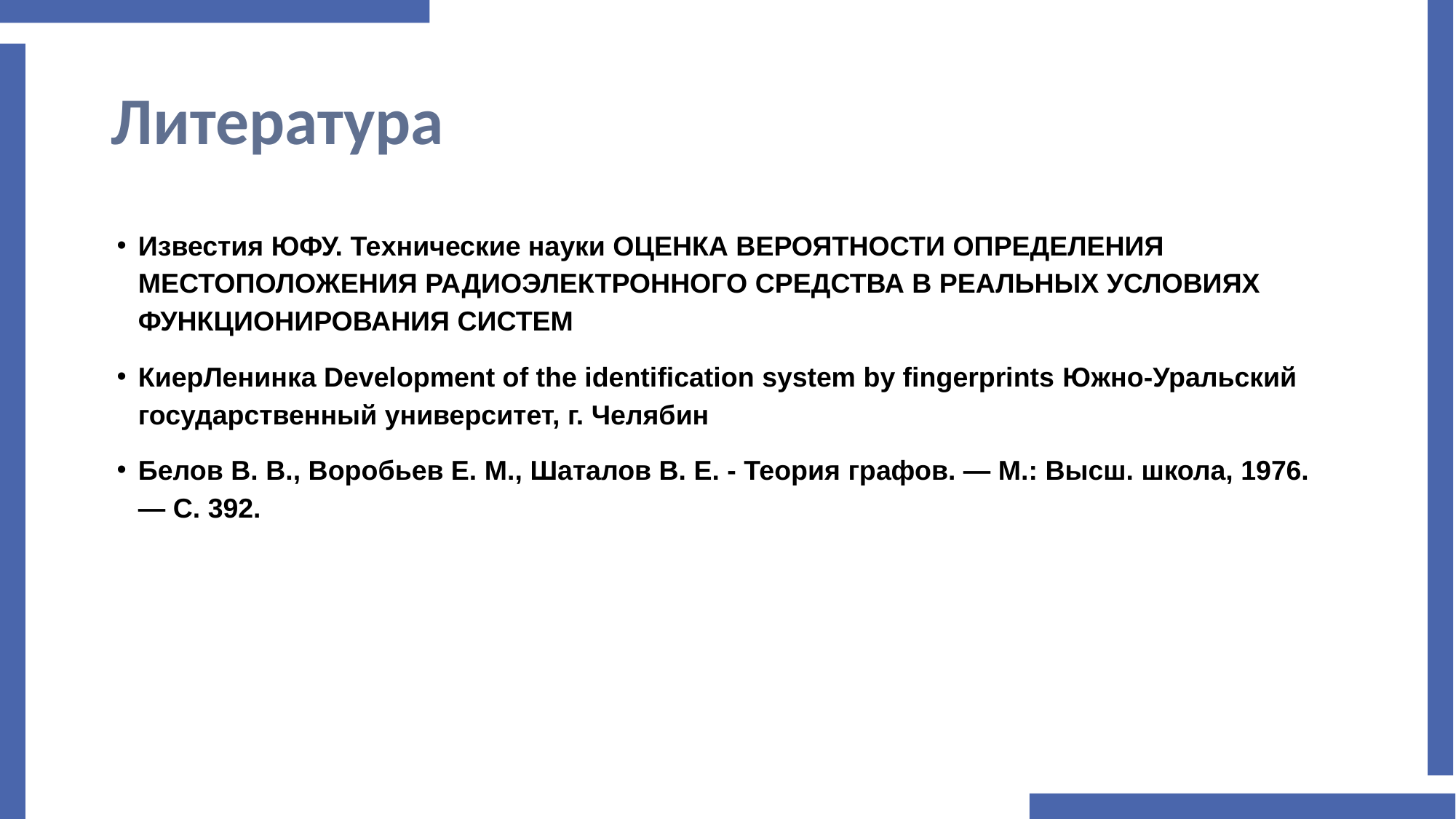

# Литература
Известия ЮФУ. Технические науки ОЦЕНКА ВЕРОЯТНОСТИ ОПРЕДЕЛЕНИЯ МЕСТОПОЛОЖЕНИЯ РАДИОЭЛЕКТРОННОГО СРЕДСТВА В РЕАЛЬНЫХ УСЛОВИЯХ ФУНКЦИОНИРОВАНИЯ СИСТЕМ
КиерЛенинка Development of the identification system by fingerprints Южно-Уральский государственный университет, г. Челябин
Белов В. В., Воробьев Е. М., Шаталов В. Е. - Теория графов. — М.: Высш. школа, 1976. — С. 392.